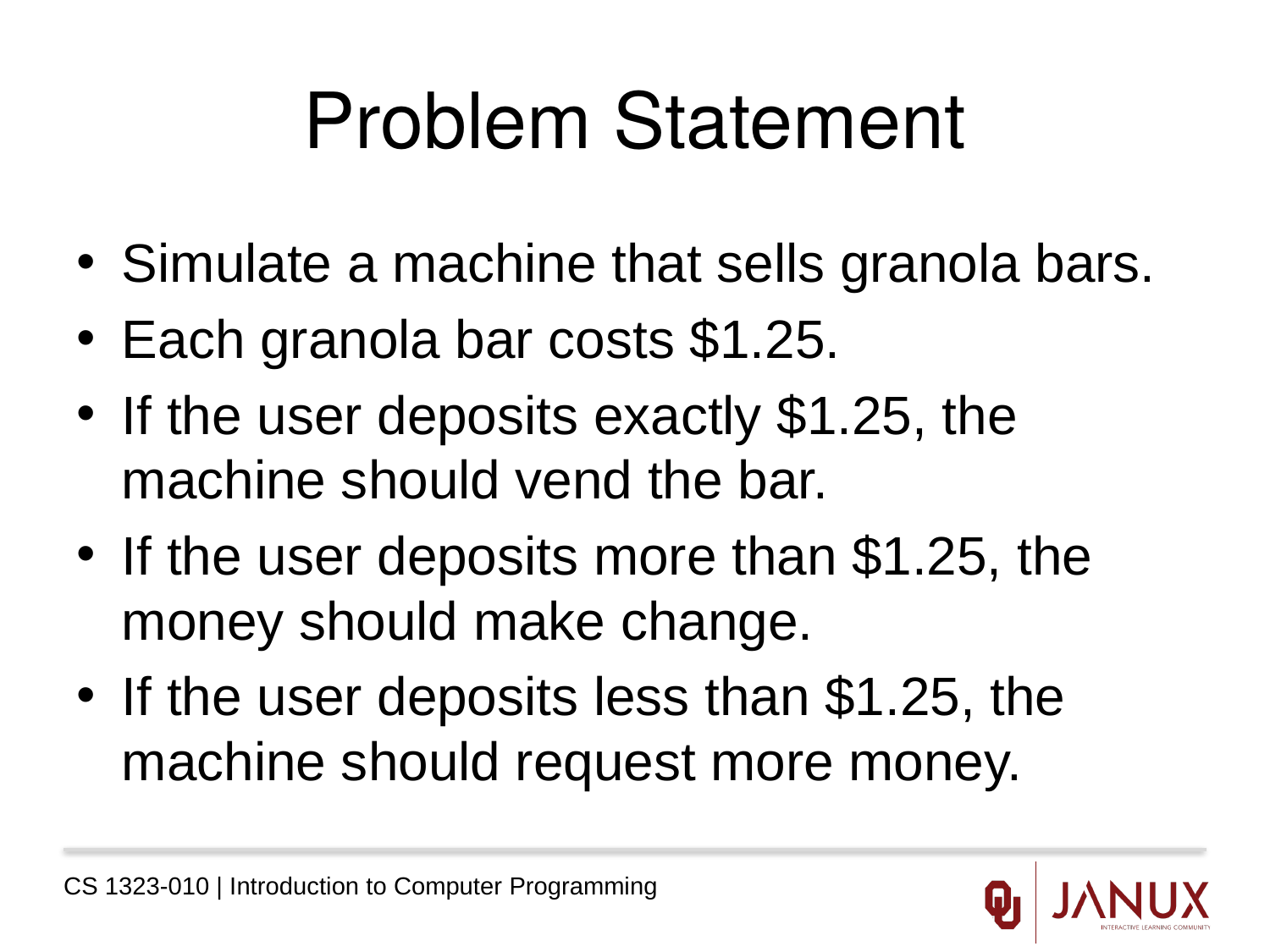

# Problem Statement
Simulate a machine that sells granola bars.
Each granola bar costs $1.25.
If the user deposits exactly $1.25, the machine should vend the bar.
If the user deposits more than $1.25, the money should make change.
If the user deposits less than $1.25, the machine should request more money.